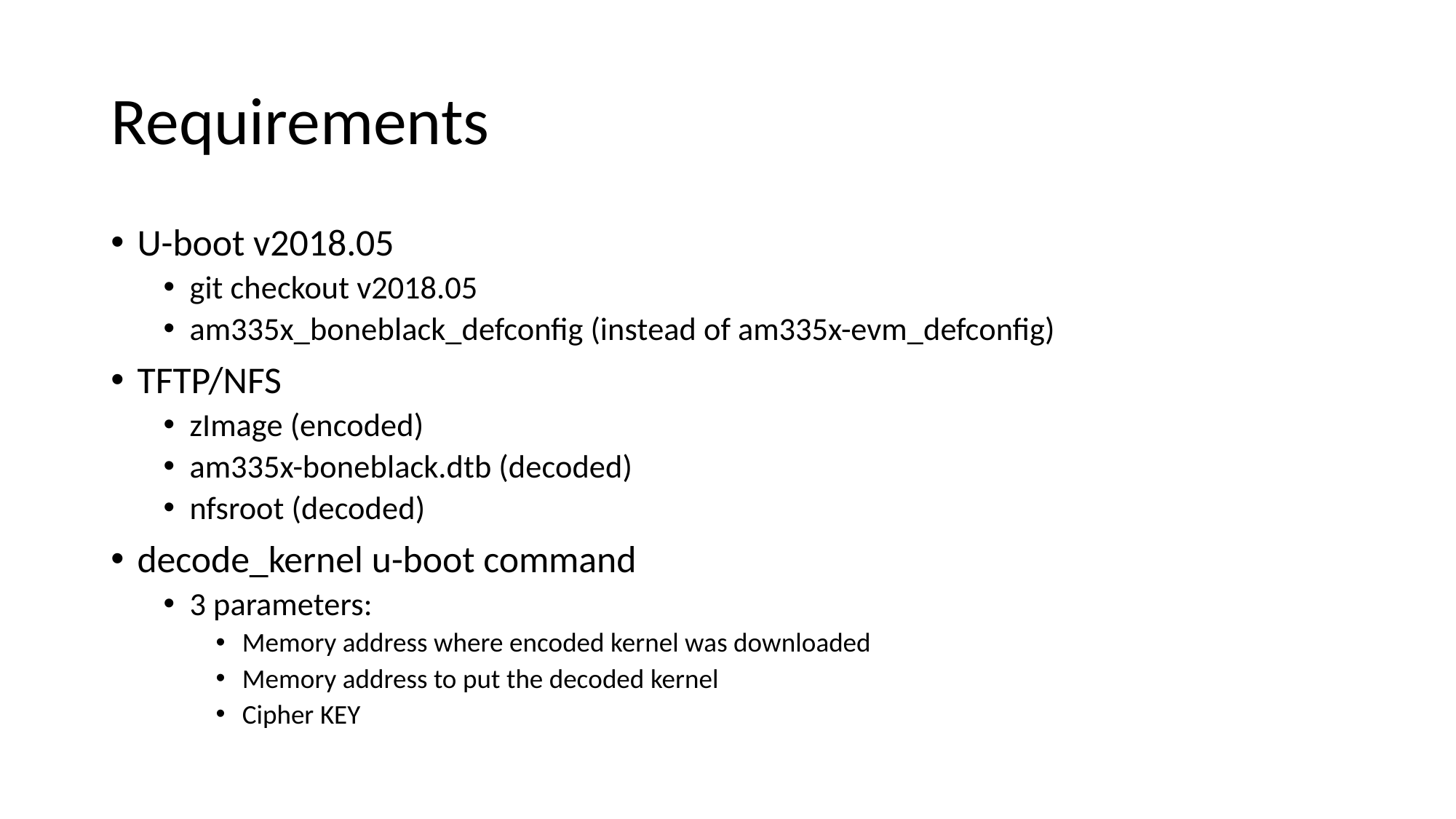

# Requirements
U-boot v2018.05
git checkout v2018.05
am335x_boneblack_defconfig (instead of am335x-evm_defconfig)
TFTP/NFS
zImage (encoded)
am335x-boneblack.dtb (decoded)
nfsroot (decoded)
decode_kernel u-boot command
3 parameters:
Memory address where encoded kernel was downloaded
Memory address to put the decoded kernel
Cipher KEY